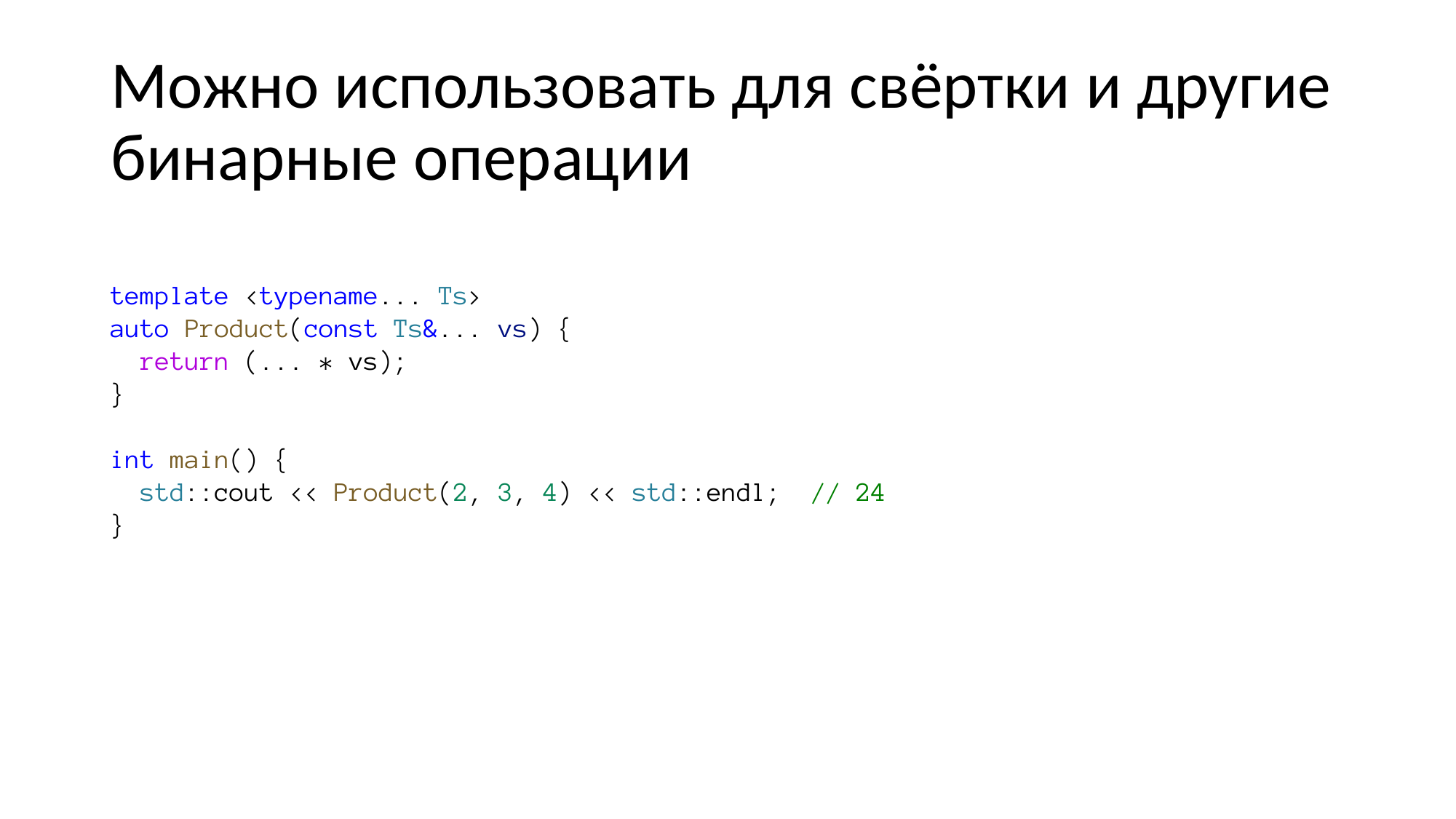

# Можно использовать для свёртки и другие бинарные операции
template <typename... Ts>
auto Product(const Ts&... vs) {
  return (... * vs);
}
int main() {
  std::cout << Product(2, 3, 4) << std::endl;  // 24
}